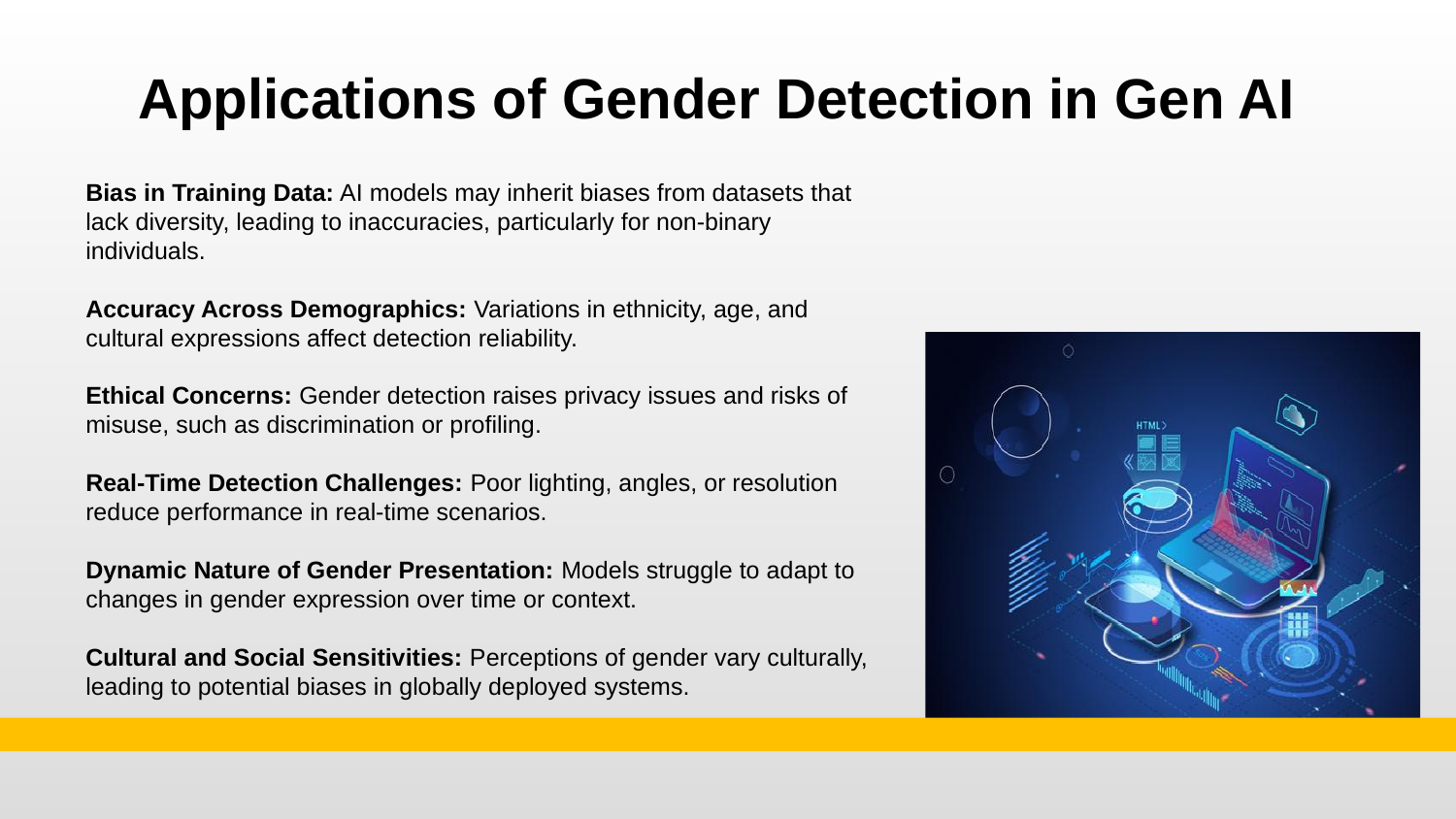

Applications of Gender Detection in Gen AI
Bias in Training Data: AI models may inherit biases from datasets that lack diversity, leading to inaccuracies, particularly for non-binary individuals.

Accuracy Across Demographics: Variations in ethnicity, age, and cultural expressions affect detection reliability.

Ethical Concerns: Gender detection raises privacy issues and risks of misuse, such as discrimination or profiling.

Real-Time Detection Challenges: Poor lighting, angles, or resolution reduce performance in real-time scenarios.

Dynamic Nature of Gender Presentation: Models struggle to adapt to changes in gender expression over time or context.

Cultural and Social Sensitivities: Perceptions of gender vary culturally, leading to potential biases in globally deployed systems.